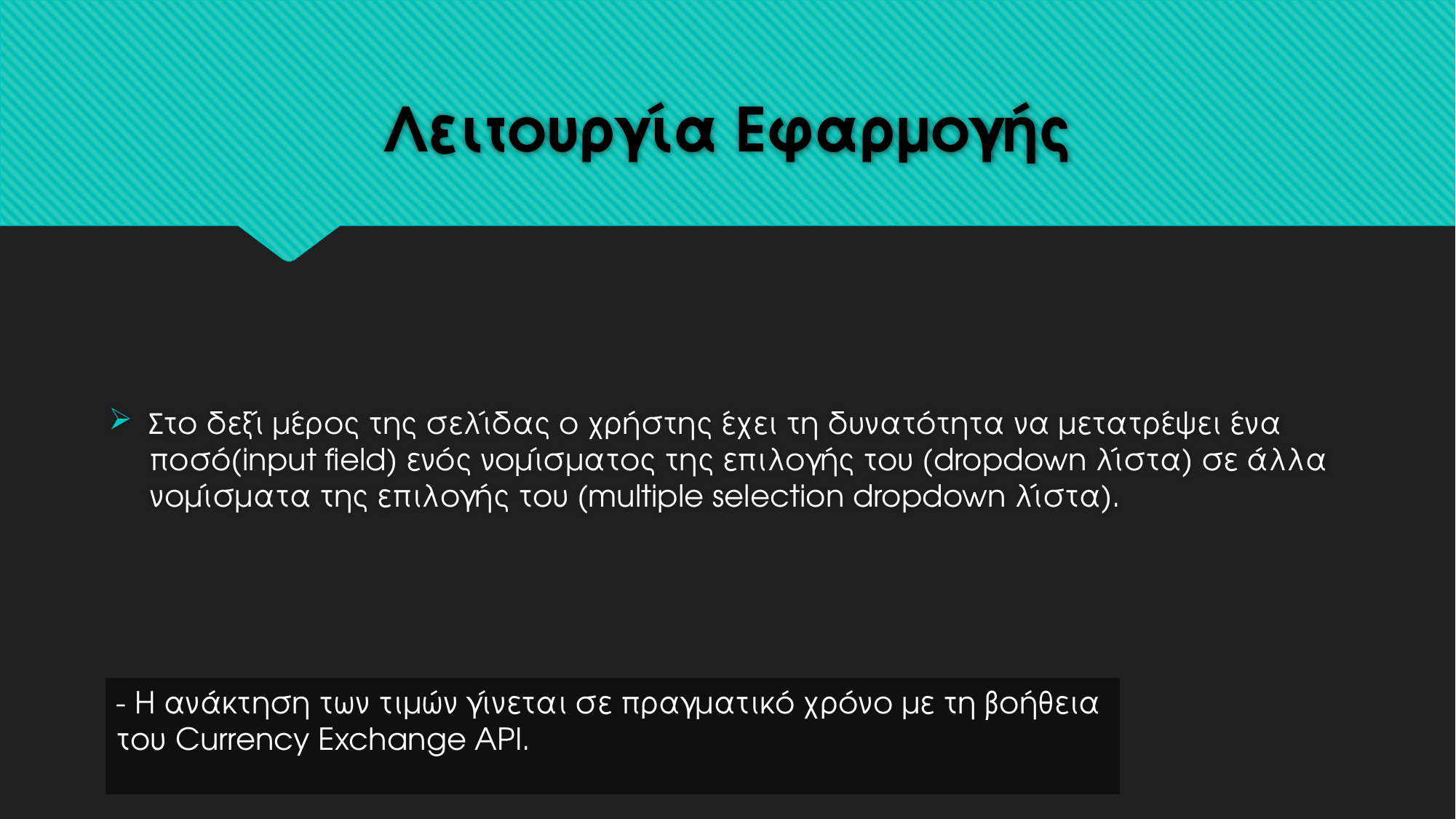

# Λειτουργία Εφαρμογής
Στο δεξί μέρος της σελίδας ο χρήστης έχει τη δυνατότητα να μετατρέψει ένα ποσό(input field) ενός νομίσματος της επιλογής του (dropdown λίστα) σε άλλα νομίσματα της επιλογής του (multiple selection dropdown λίστα).

- Η ανάκτηση των τιμών γίνεται σε πραγματικό χρόνο με τη βοήθεια
του Currency Exchange API.